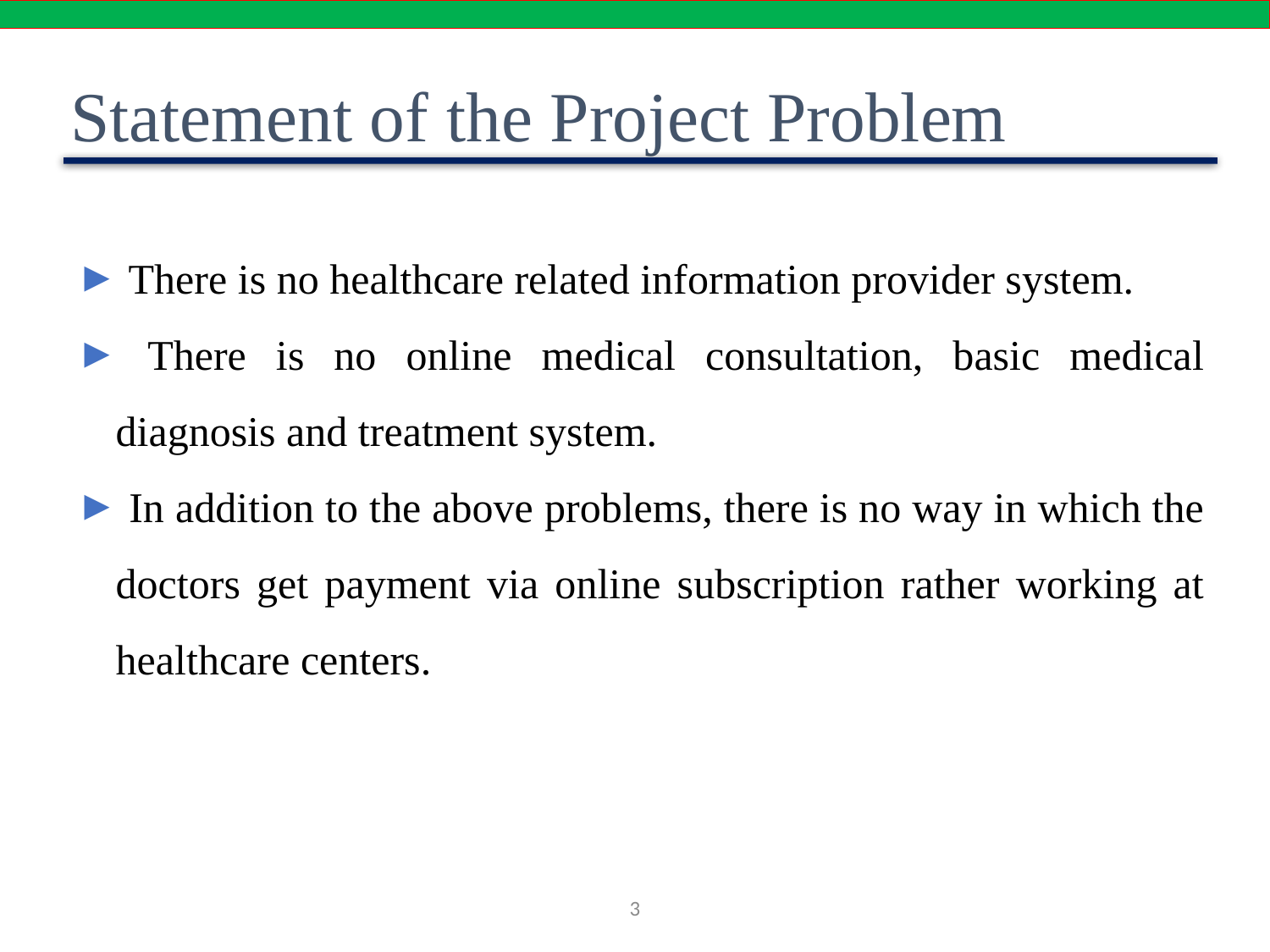

Statement of the Project Problem

 There is no healthcare related information provider system.
 There is no online medical consultation, basic medical diagnosis and treatment system.
 In addition to the above problems, there is no way in which the doctors get payment via online subscription rather working at healthcare centers.

3